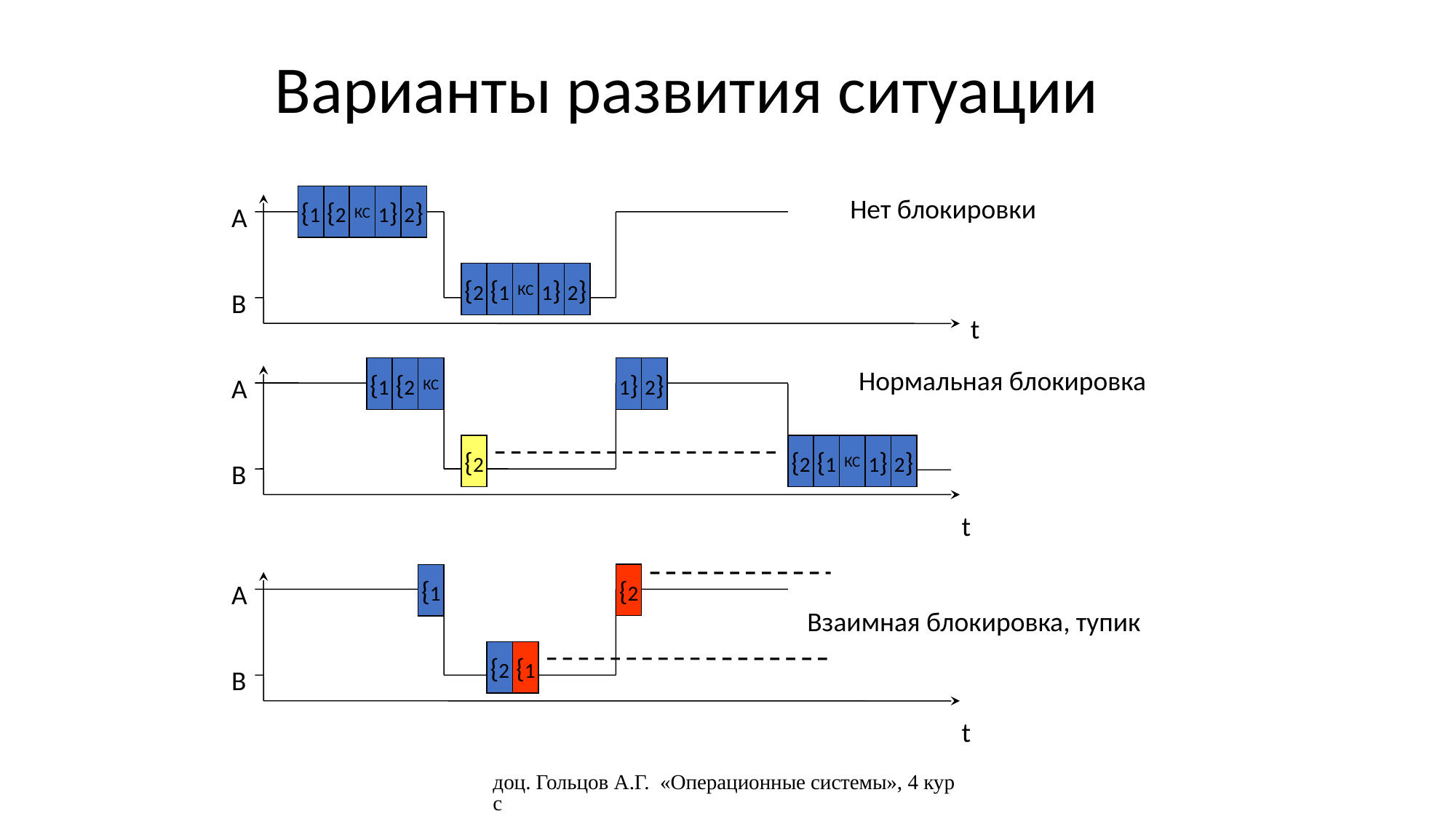

# Варианты развития ситуации
{1
{2
КС
1}
2}
Нет блокировки
A

{2
{1
КС
1}
2}
B

t

{1
{2
КС
1}
2}
Нормальная блокировка
A

{2
{2
{1
КС
1}
2}
B

t
{2
{1
A

Взаимная блокировка, тупик
{2
{1
B

t
доц. Гольцов А.Г.  «Операционные системы», 4 курс